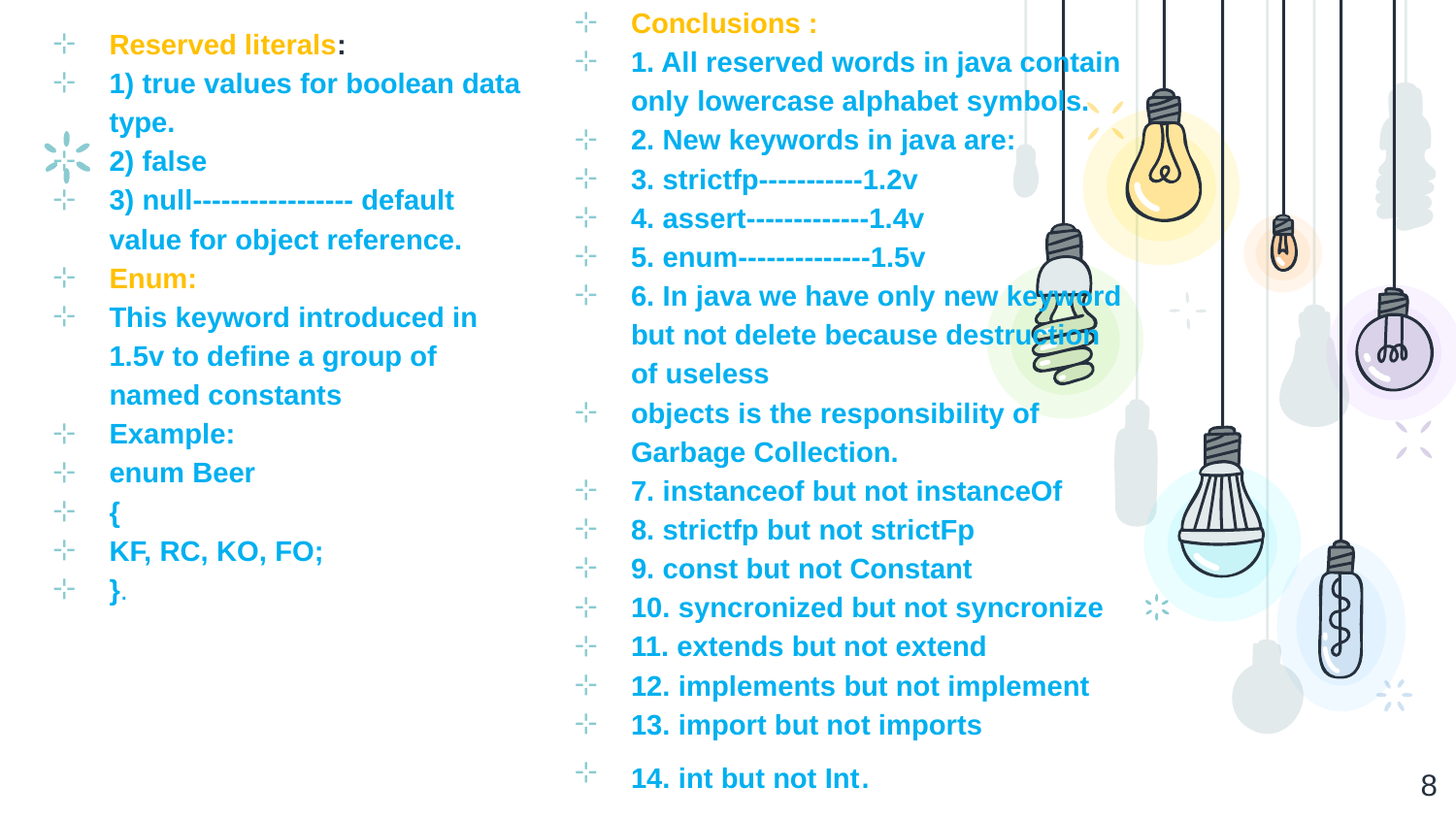

Conclusions :
1. All reserved words in java contain only lowercase alphabet symbols.
2. New keywords in java are:
3. strictfp-----------1.2v
4. assert-------------1.4v
5. enum--------------1.5v
6. In java we have only new keyword but not delete because destruction of useless
objects is the responsibility of Garbage Collection.
7. instanceof but not instanceOf
8. strictfp but not strictFp
9. const but not Constant
10. syncronized but not syncronize
11. extends but not extend
12. implements but not implement
13. import but not imports
14. int but not Int.
Reserved literals:
1) true values for boolean data type.
2) false
3) null----------------- default value for object reference.
Enum:
This keyword introduced in 1.5v to define a group of named constants
Example:
enum Beer
{
KF, RC, KO, FO;
}.

8